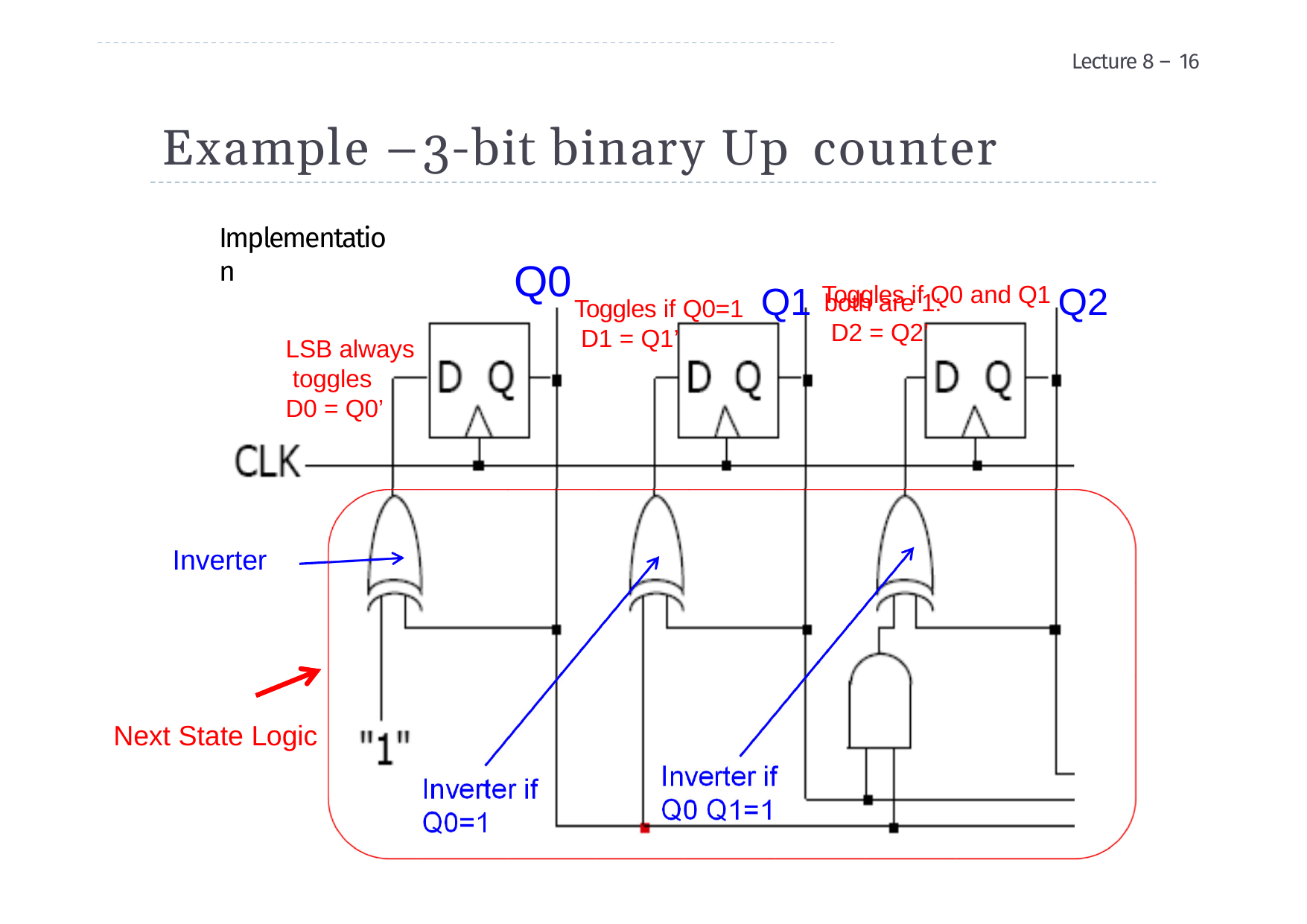

Lecture 8 – 16
# Example – 3-bit binary Up counter
Implementation
Q1 Toggles if Q0 and Q1 Q2
Q0
both are 1:  D2 = Q2’
Toggles if Q0=1  D1 = Q1’

LSB always  toggles
D0 = Q0’

Inverter

Next State Logic
Inverter if	Inverter if
Q0=1	Q0 Q1=1